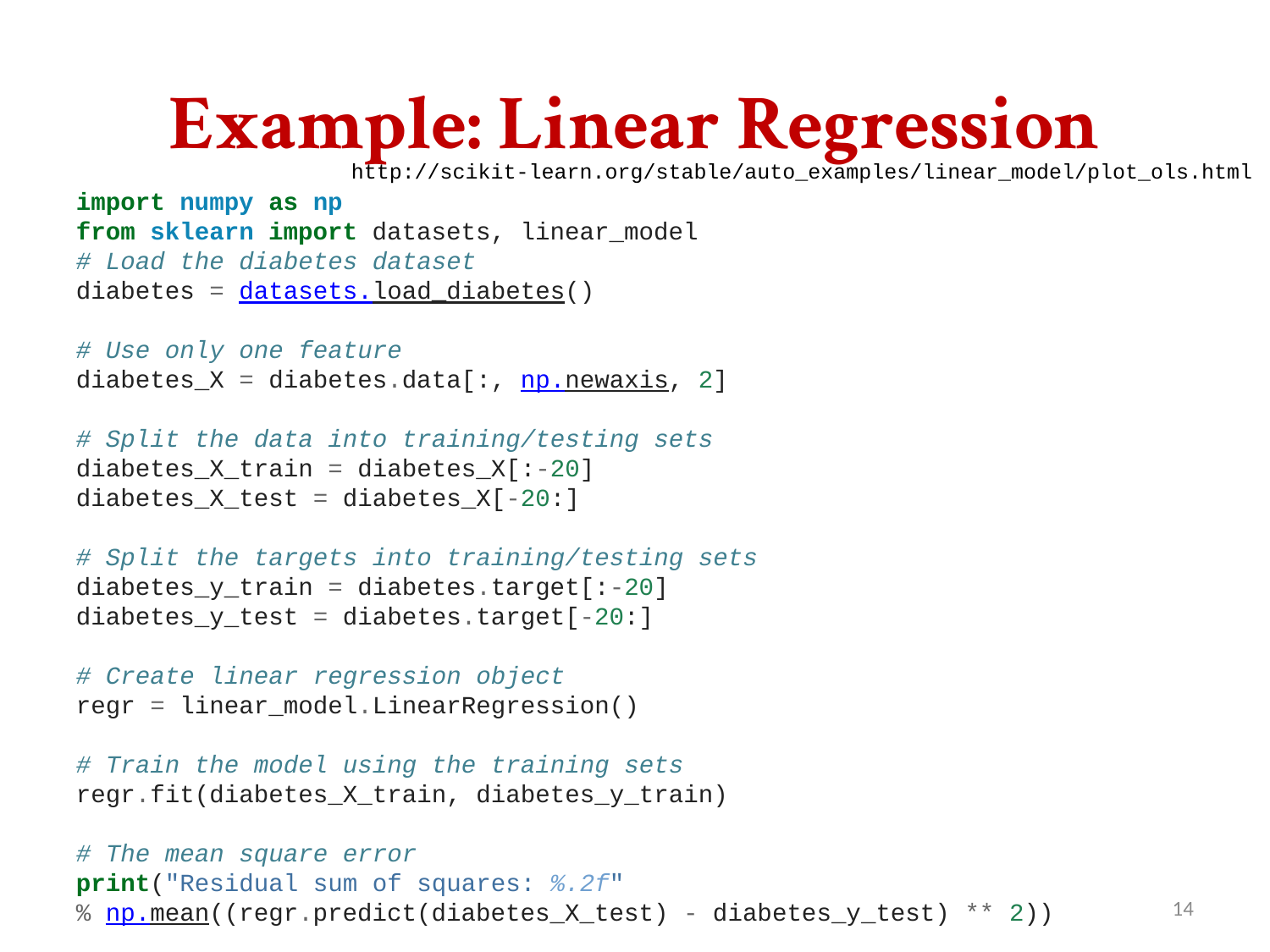

# Example: Linear Regression
http://scikit-learn.org/stable/auto_examples/linear_model/plot_ols.html
import numpy as np
from sklearn import datasets, linear_model
# Load the diabetes dataset
diabetes = datasets.load_diabetes()

# Use only one feature
diabetes_X = diabetes.data[:, np.newaxis, 2]

# Split the data into training/testing sets
diabetes_X_train = diabetes_X[:-20]
diabetes_X_test = diabetes_X[-20:]

# Split the targets into training/testing sets
diabetes_y_train = diabetes.target[:-20]
diabetes_y_test = diabetes.target[-20:]

# Create linear regression object
regr = linear_model.LinearRegression()

# Train the model using the training sets
regr.fit(diabetes_X_train, diabetes_y_train)

# The mean square error
print("Residual sum of squares: %.2f"
% np.mean((regr.predict(diabetes_X_test) - diabetes_y_test) ** 2))
14